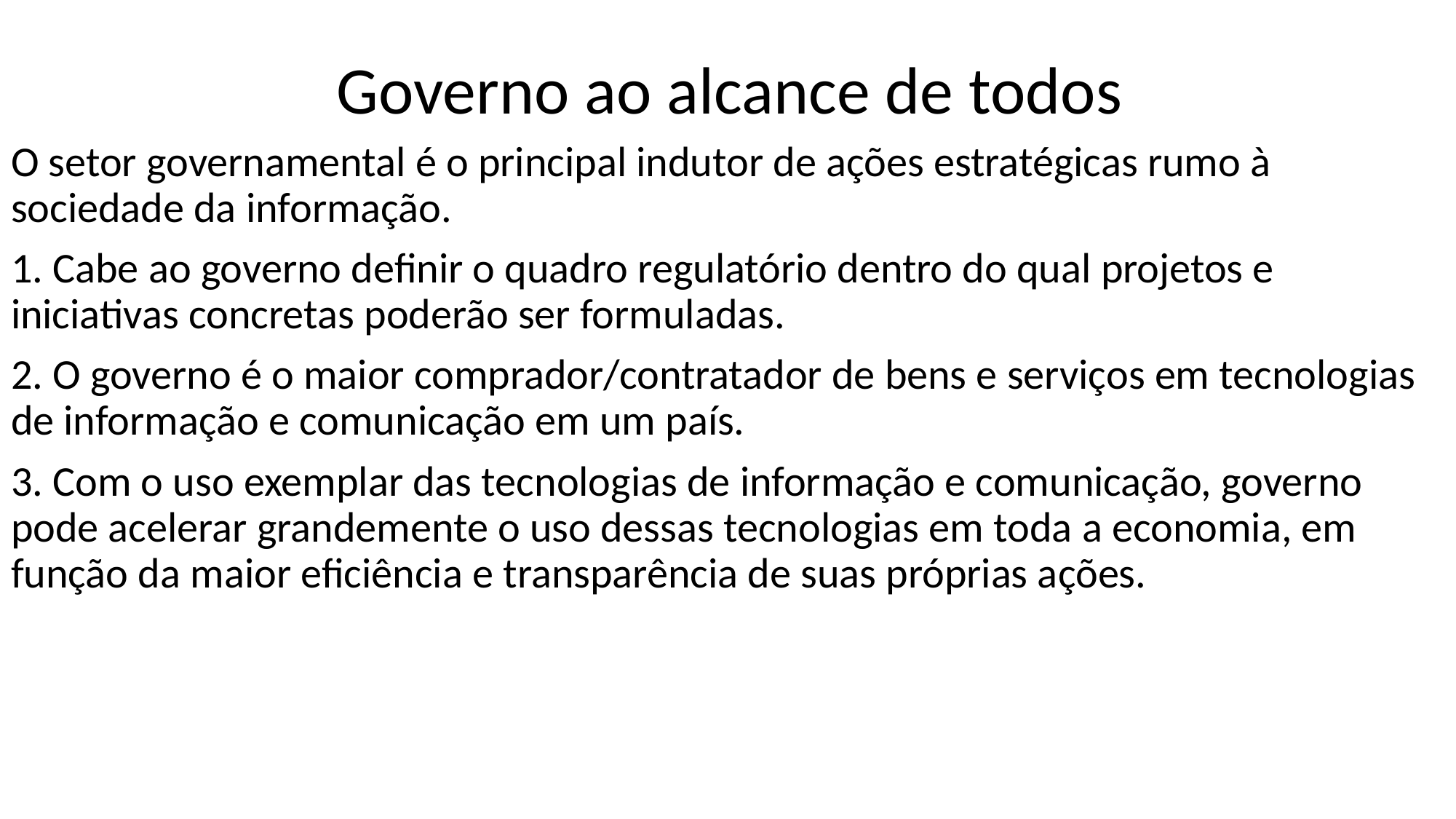

# Governo ao alcance de todos
O setor governamental é o principal indutor de ações estratégicas rumo à sociedade da informação.
1. Cabe ao governo definir o quadro regulatório dentro do qual projetos e iniciativas concretas poderão ser formuladas.
2. O governo é o maior comprador/contratador de bens e serviços em tecnologias de informação e comunicação em um país.
3. Com o uso exemplar das tecnologias de informação e comunicação, governo pode acelerar grandemente o uso dessas tecnologias em toda a economia, em função da maior eficiência e transparência de suas próprias ações.